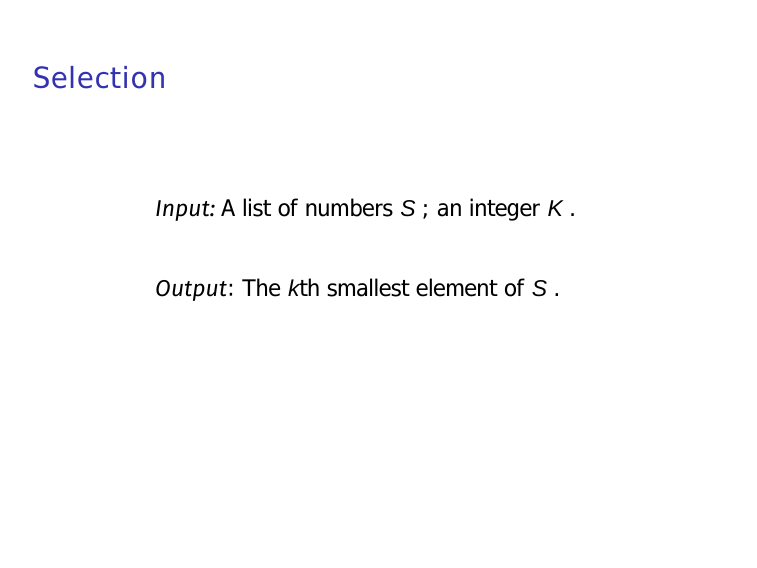

# Selection
Input: A list of numbers S ; an integer K .
Output: The kth smallest element of S .